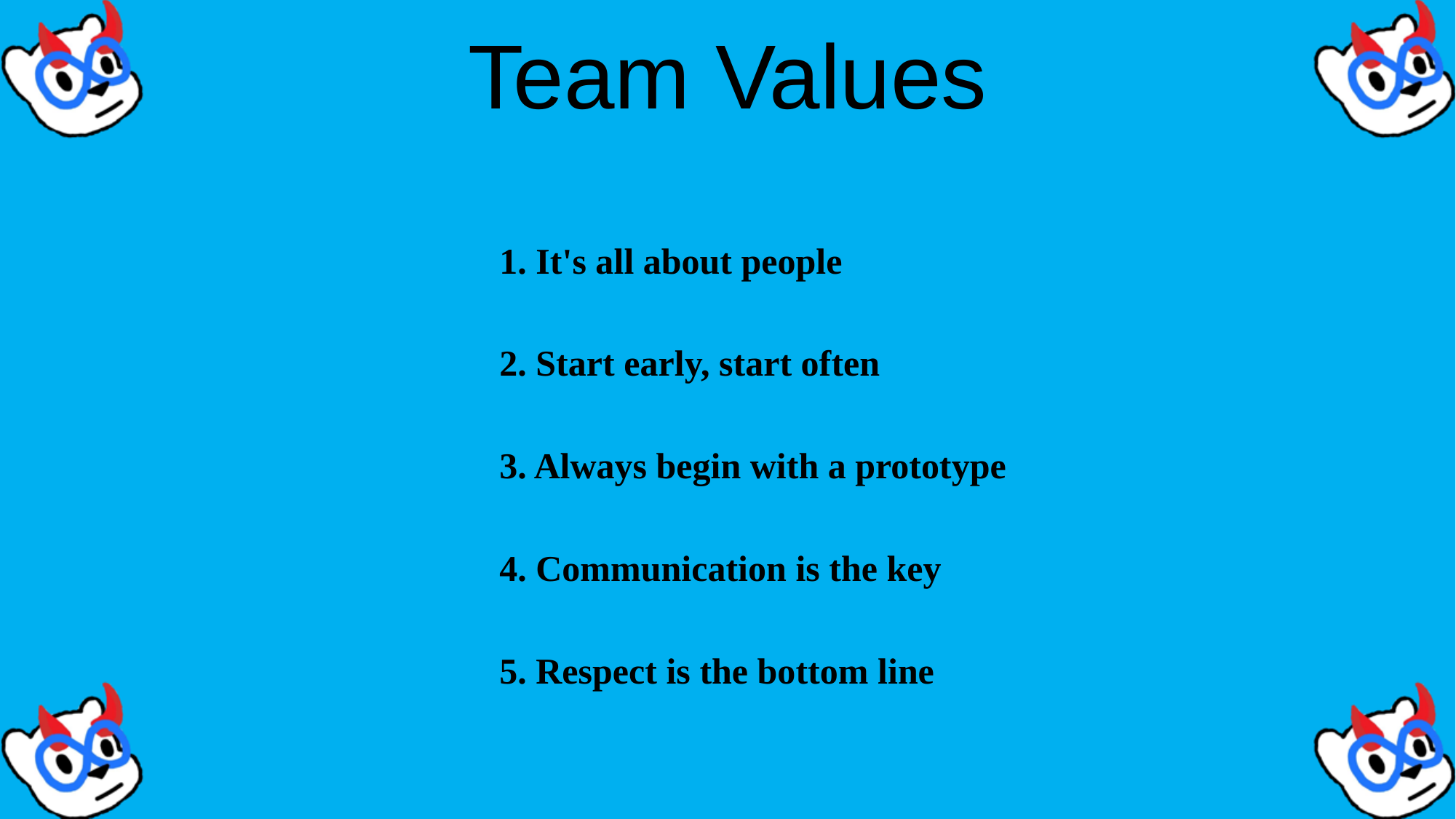

# Team Values
1. It's all about people
2. Start early, start often
3. Always begin with a prototype
4. Communication is the key
5. Respect is the bottom line